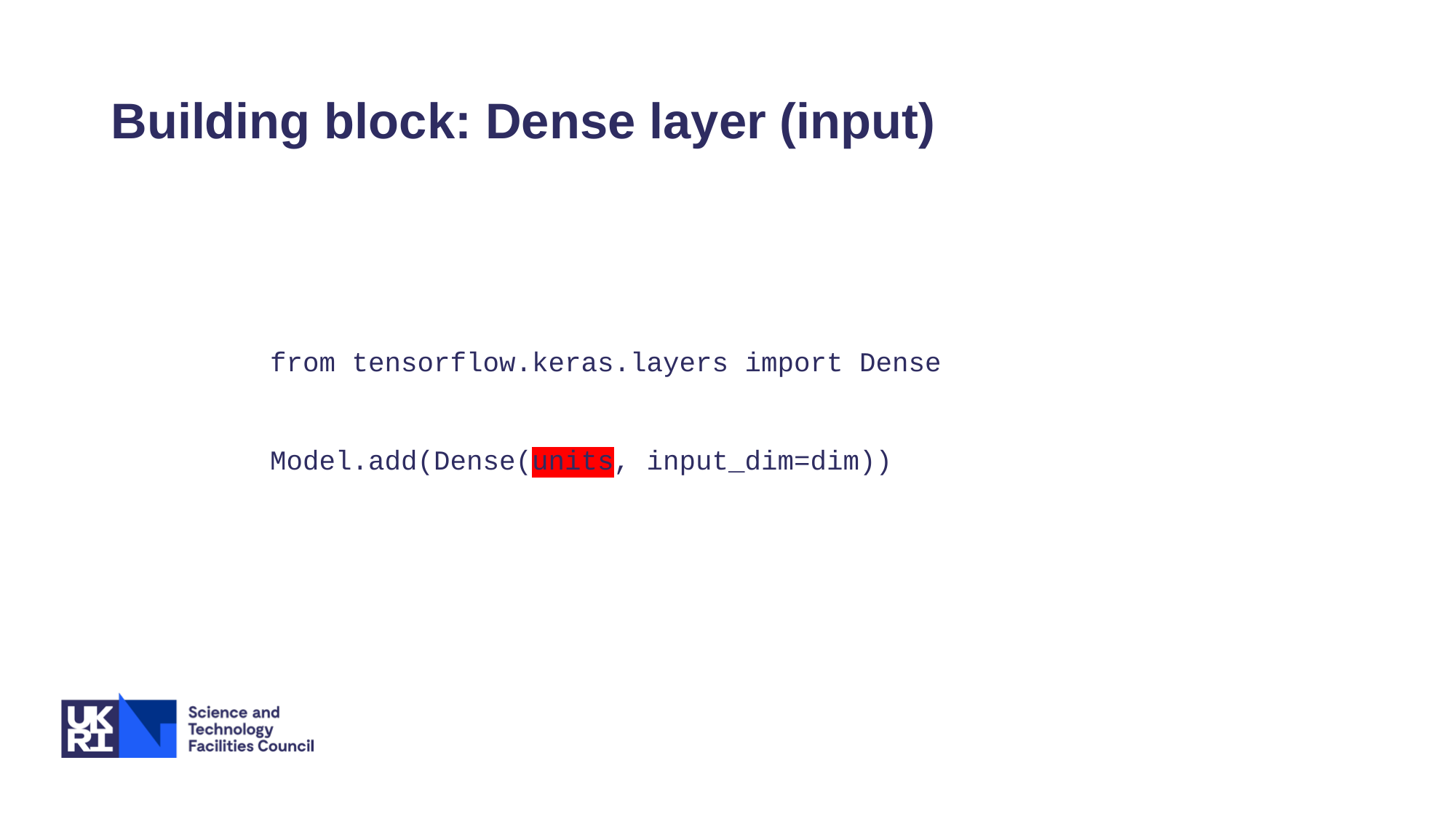

# Building block: Dense layer (input)
from tensorflow.keras.layers import Dense

Model.add(Dense(units, input_dim=dim))